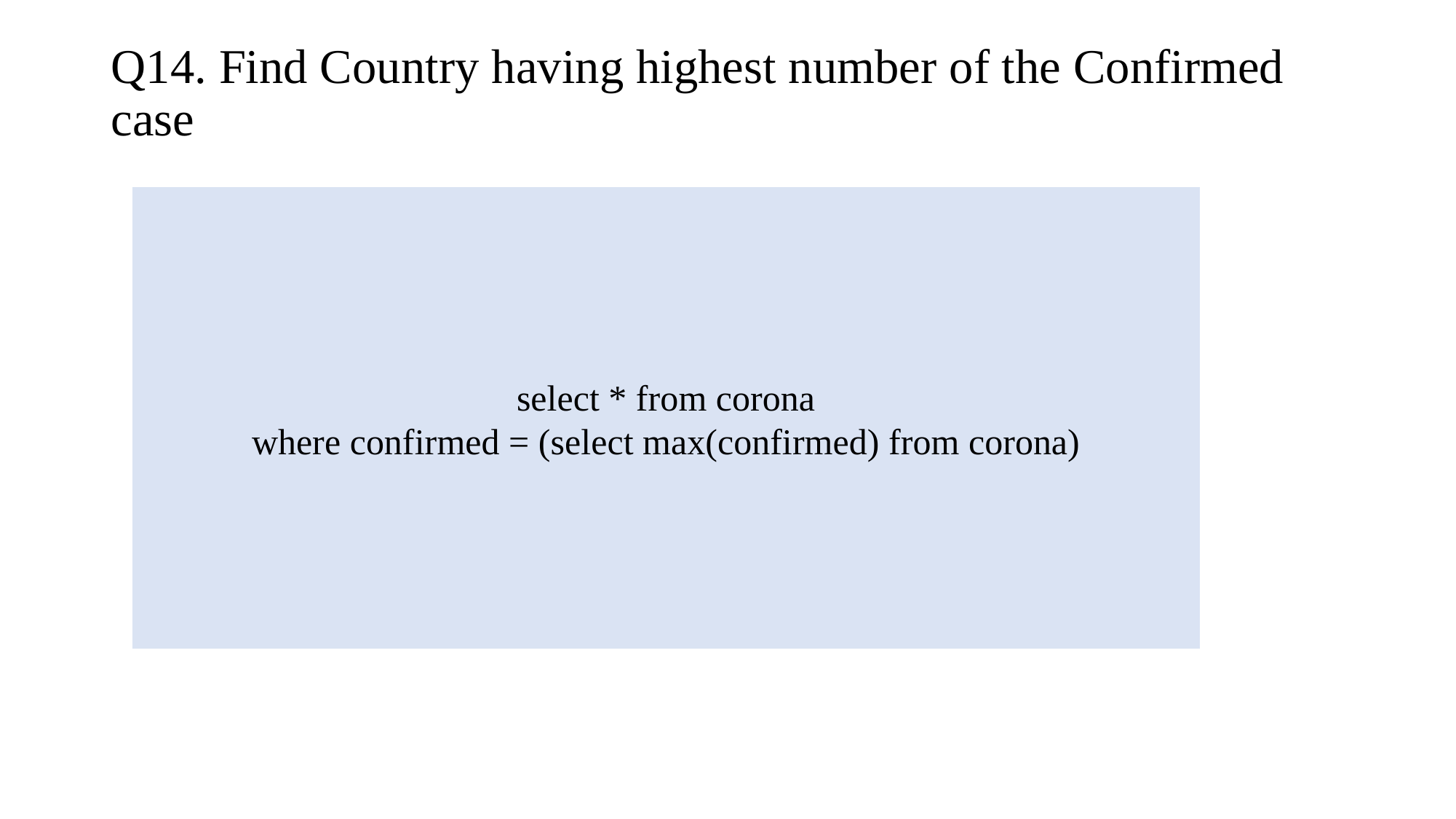

# Q14. Find Country having highest number of the Confirmed case
select * from corona
where confirmed = (select max(confirmed) from corona)